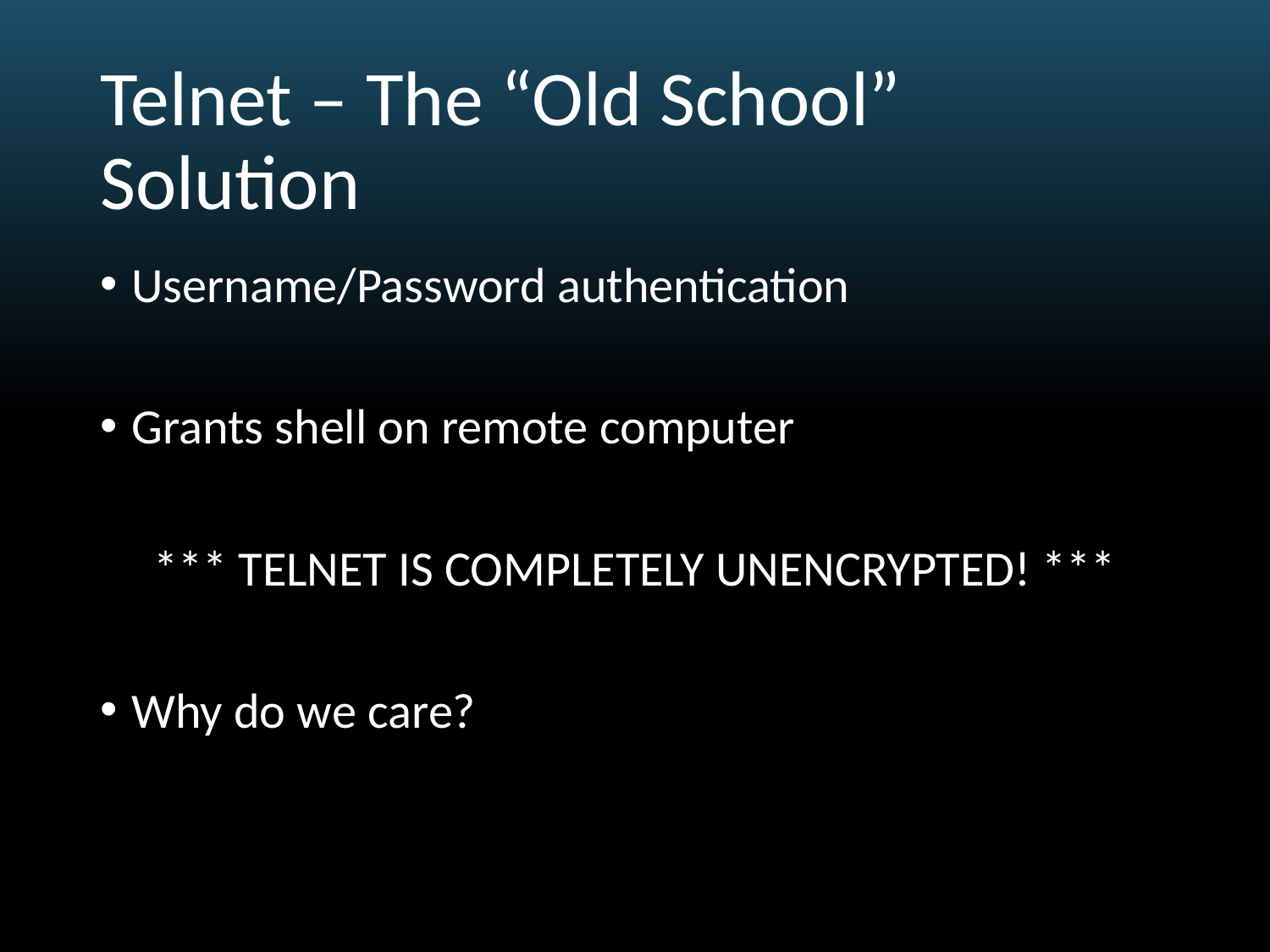

# Telnet – The “Old School” Solution
Username/Password authentication

Grants shell on remote computer

*** TELNET IS COMPLETELY UNENCRYPTED! ***

Why do we care?